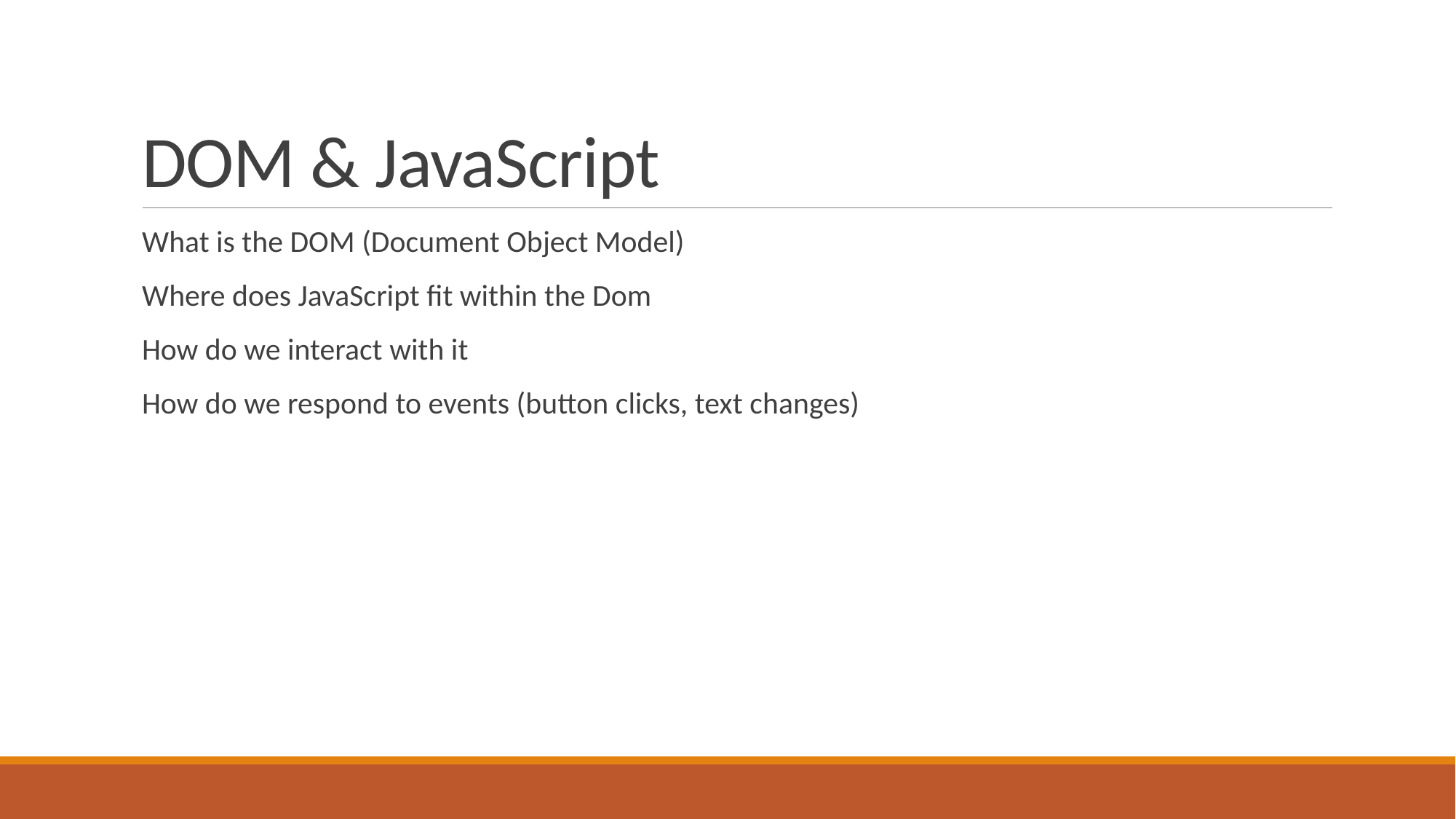

# DOM & JavaScript
What is the DOM (Document Object Model)
Where does JavaScript fit within the Dom
How do we interact with it
How do we respond to events (button clicks, text changes)